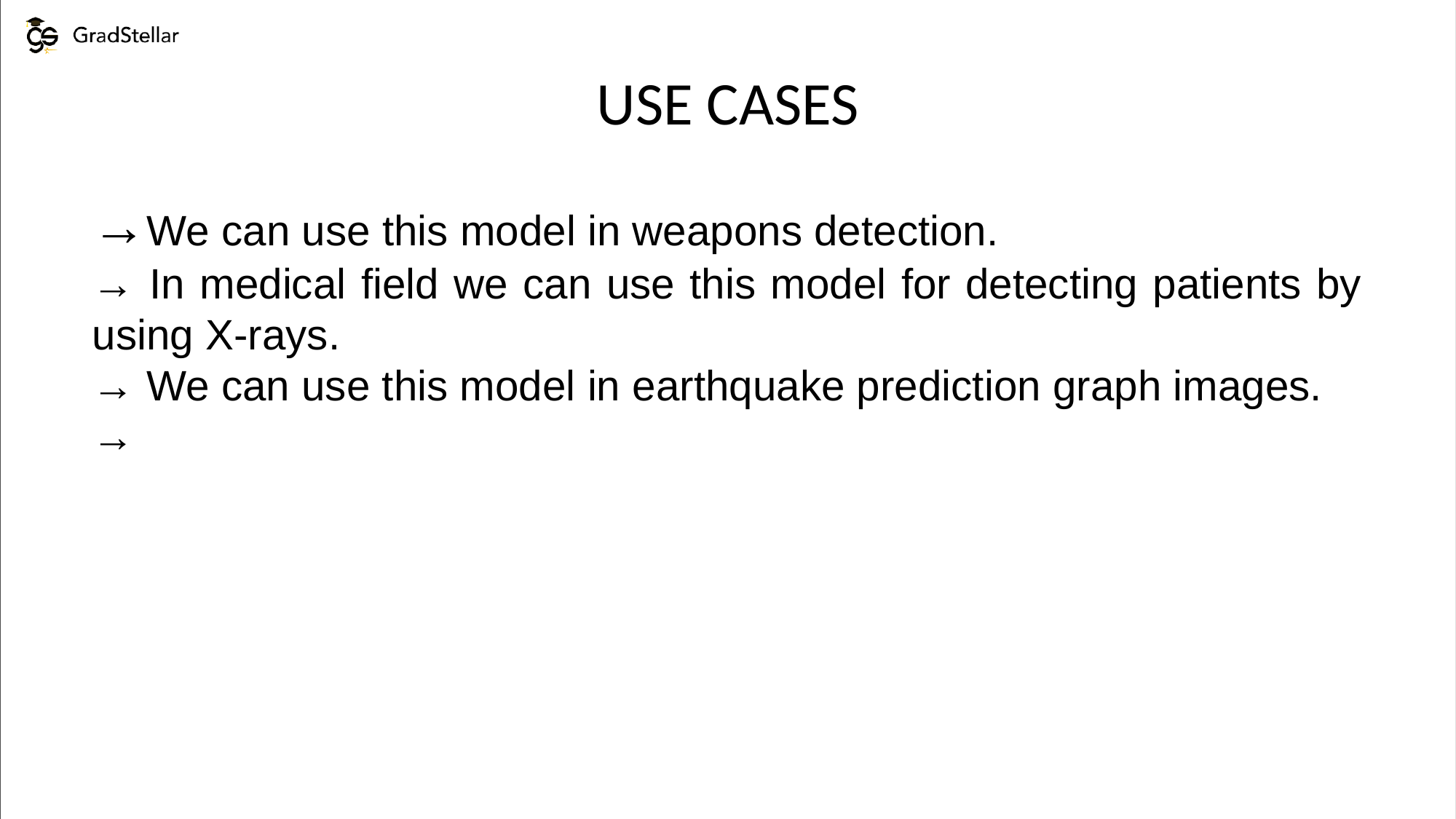

USE CASES
→We can use this model in weapons detection.
→ In medical field we can use this model for detecting patients by using X-rays.
→ We can use this model in earthquake prediction graph images.
→